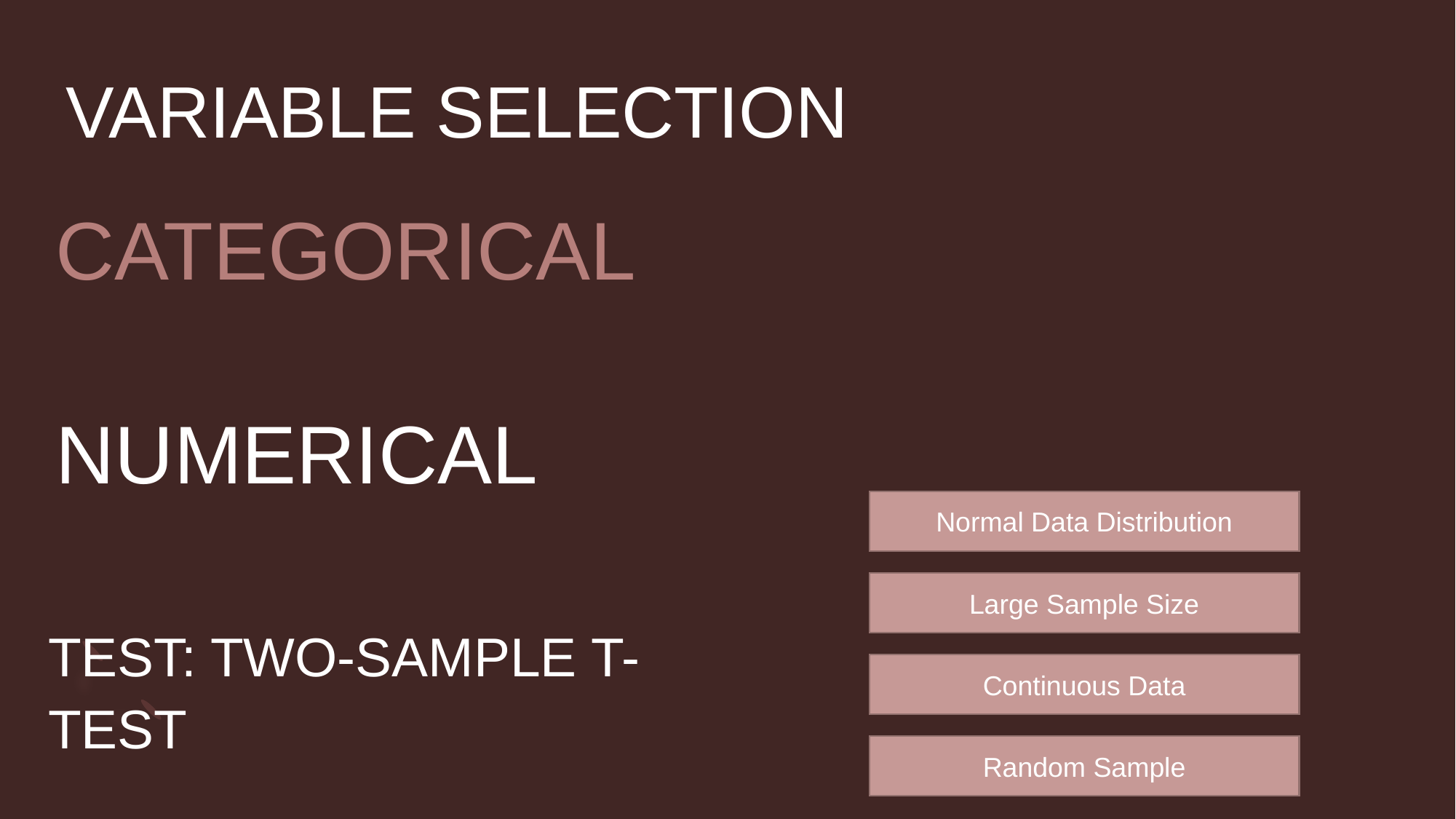

# VARIABLE SELECTION
CATEGORICAL

NUMERICAL

Normal Data Distribution
Large Sample Size
TEST: TWO-SAMPLE T-TEST

Continuous Data
Random Sample